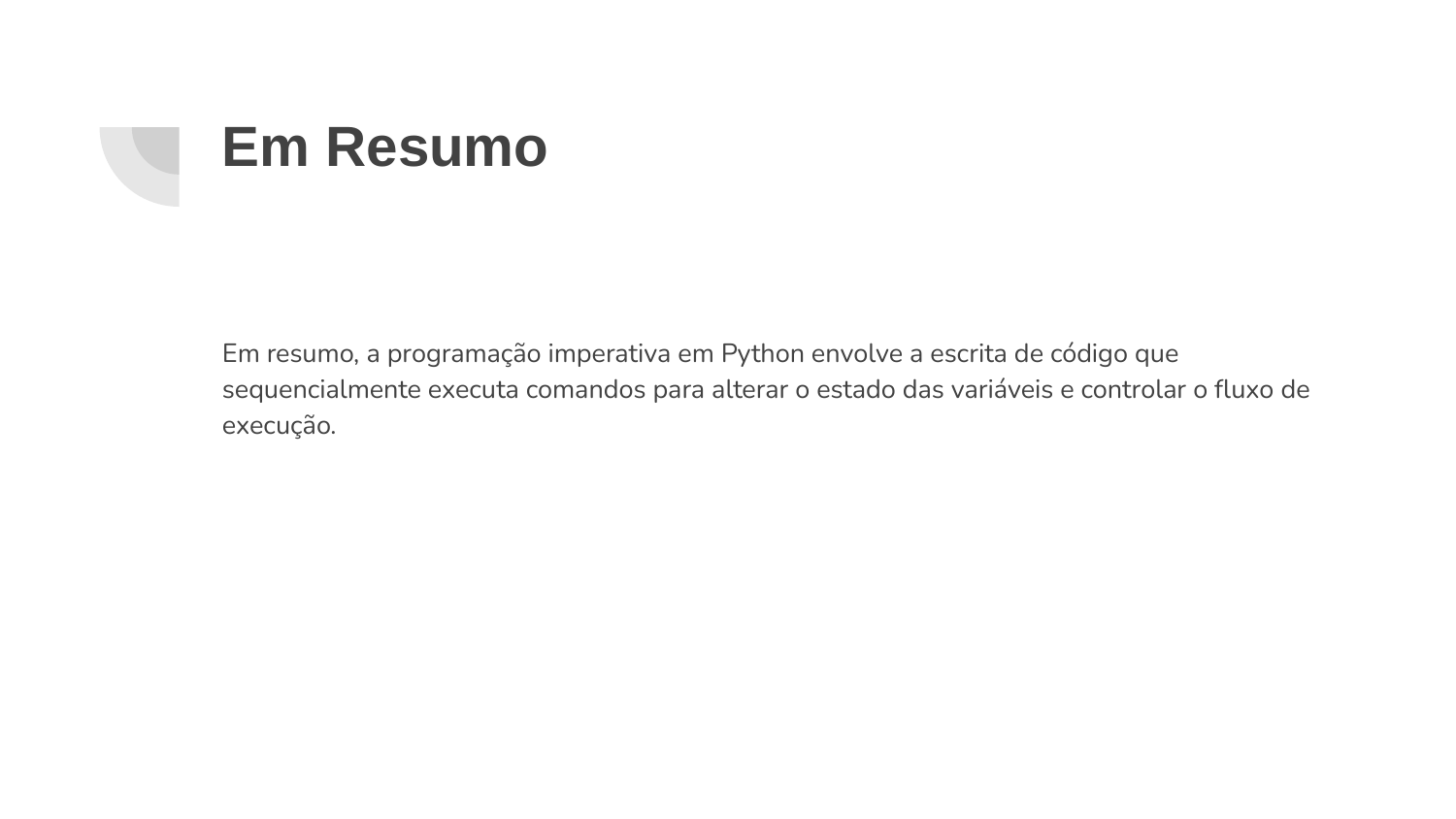

# Em Resumo
Em resumo, a programação imperativa em Python envolve a escrita de código que sequencialmente executa comandos para alterar o estado das variáveis e controlar o fluxo de execução.